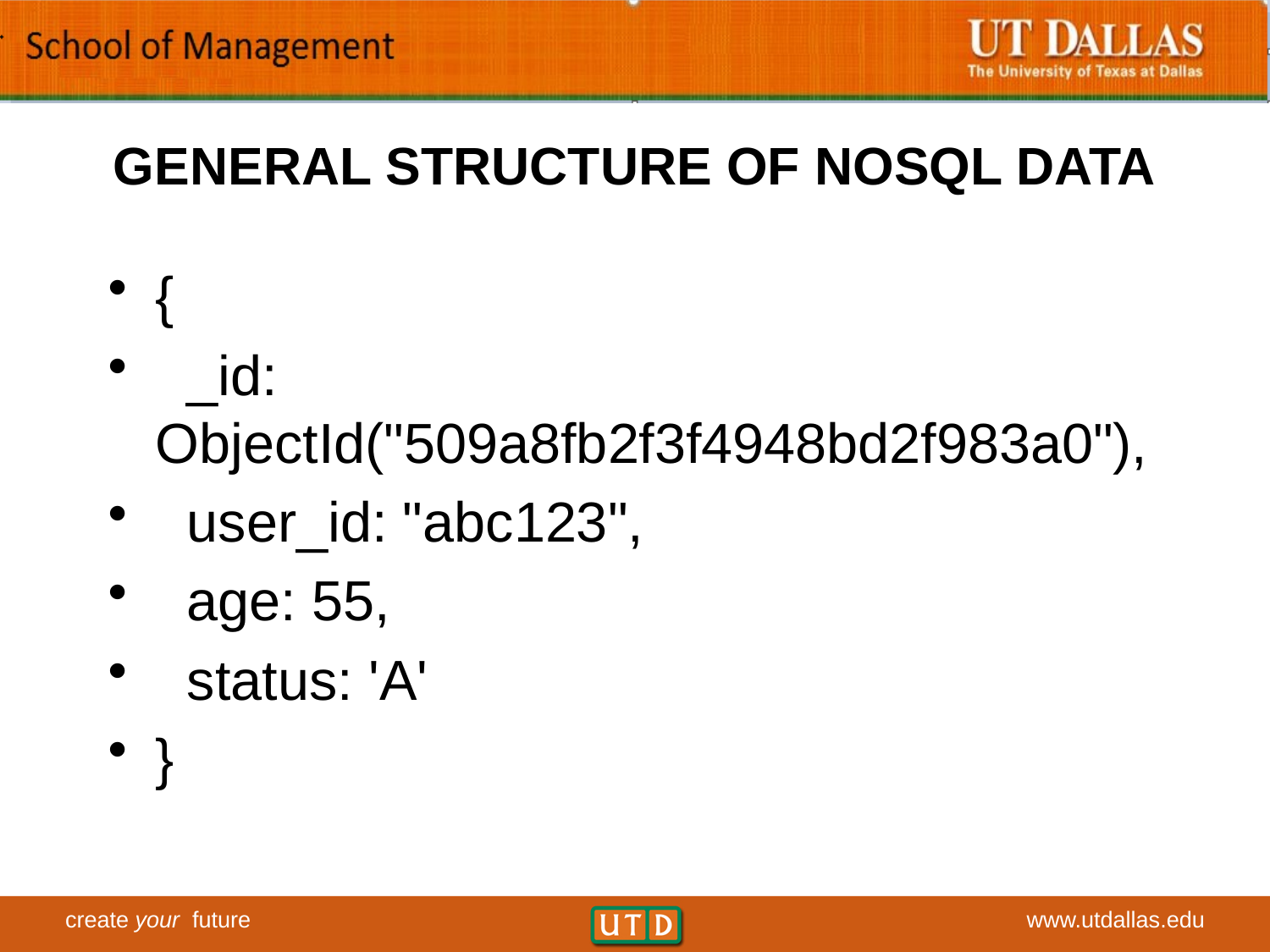

# GENERAL STRUCTURE OF NOSQL DATA
{
  _id: ObjectId("509a8fb2f3f4948bd2f983a0"),
  user_id: "abc123",
  age: 55,
  status: 'A'
}